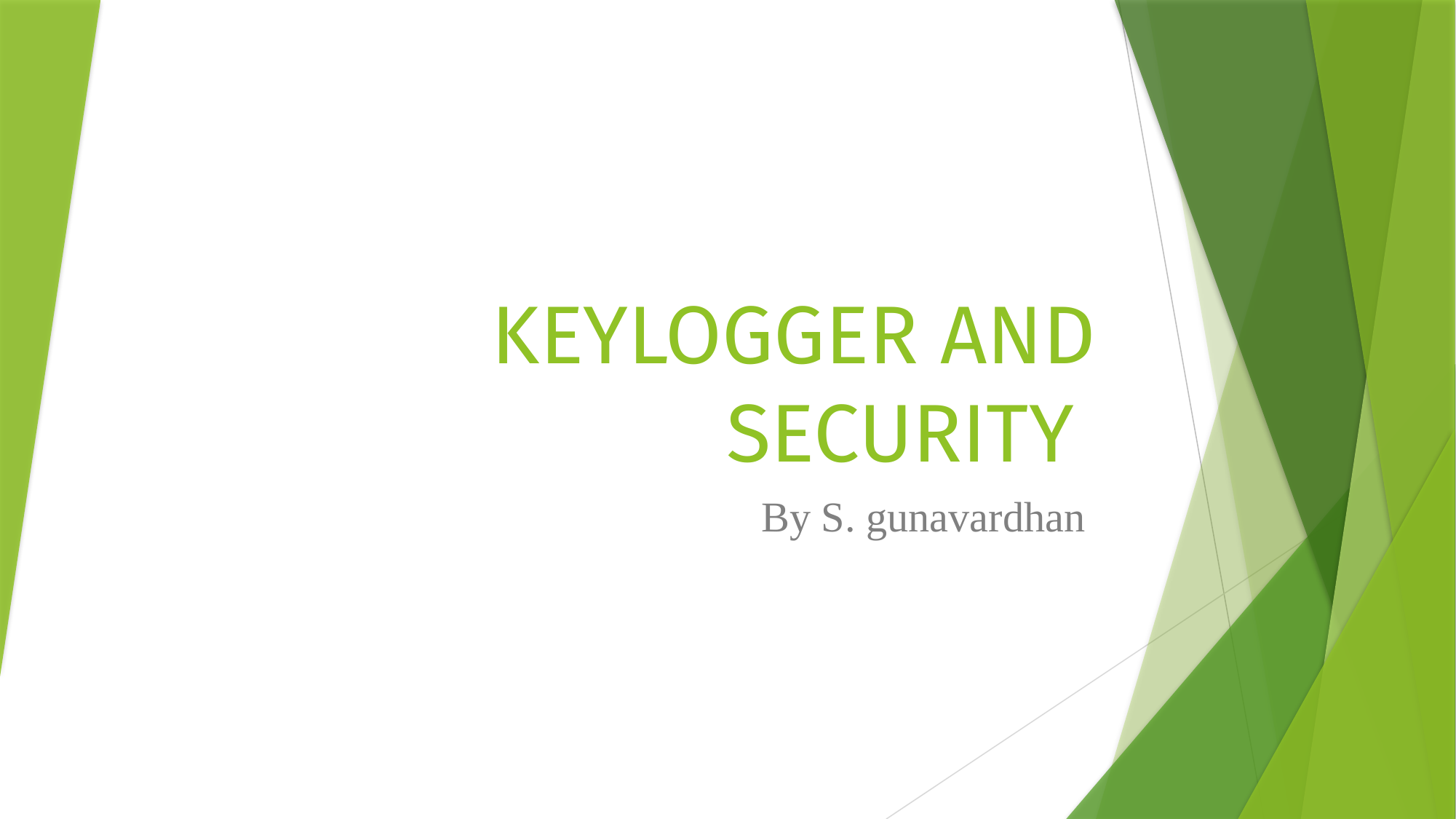

# KEYLOGGER AND SECURITY
By S. gunavardhan